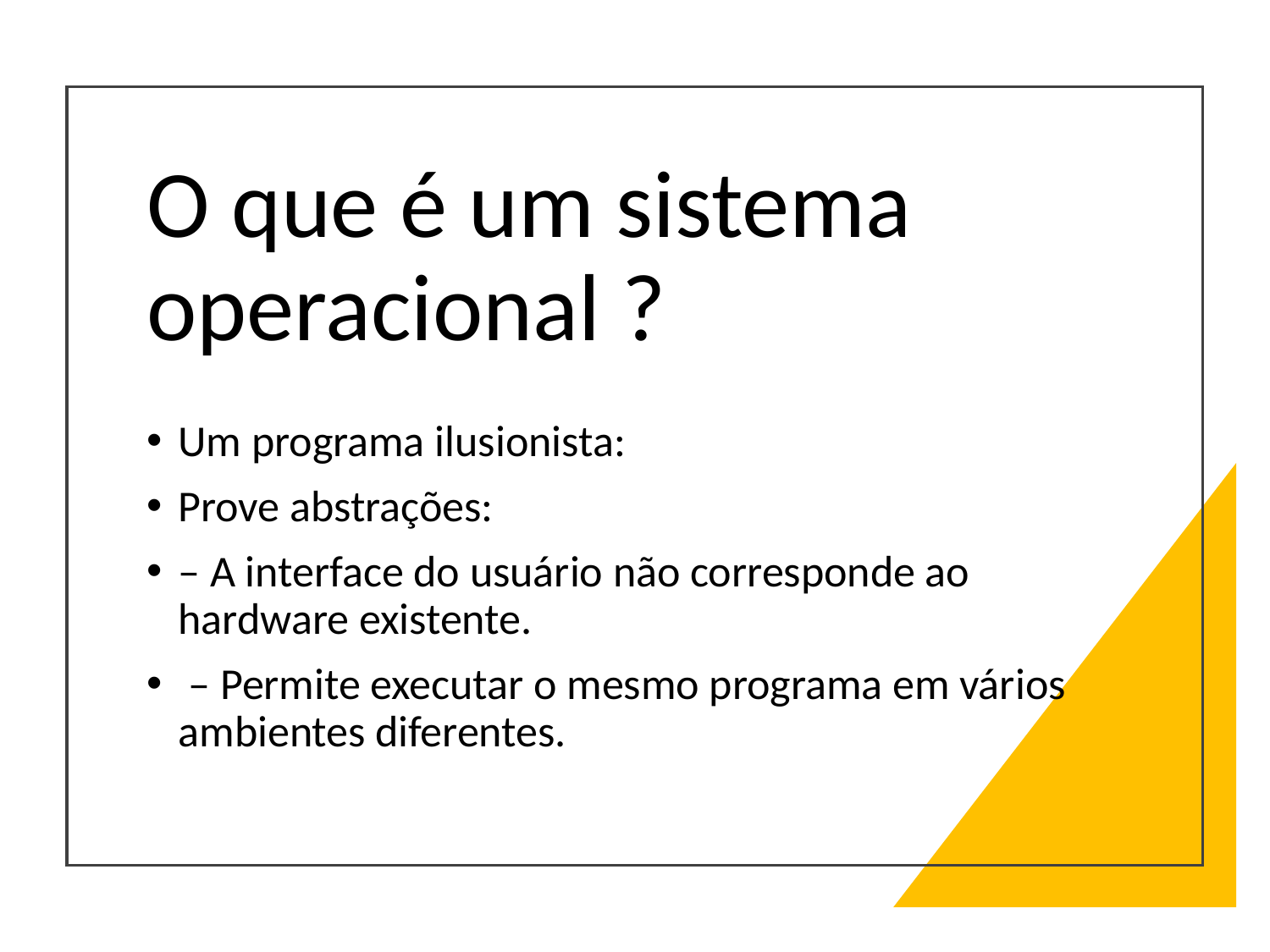

# O que é um sistema operacional ?
Um programa ilusionista:
Prove abstrações:
– A interface do usuário não corresponde ao hardware existente.
 – Permite executar o mesmo programa em vários ambientes diferentes.